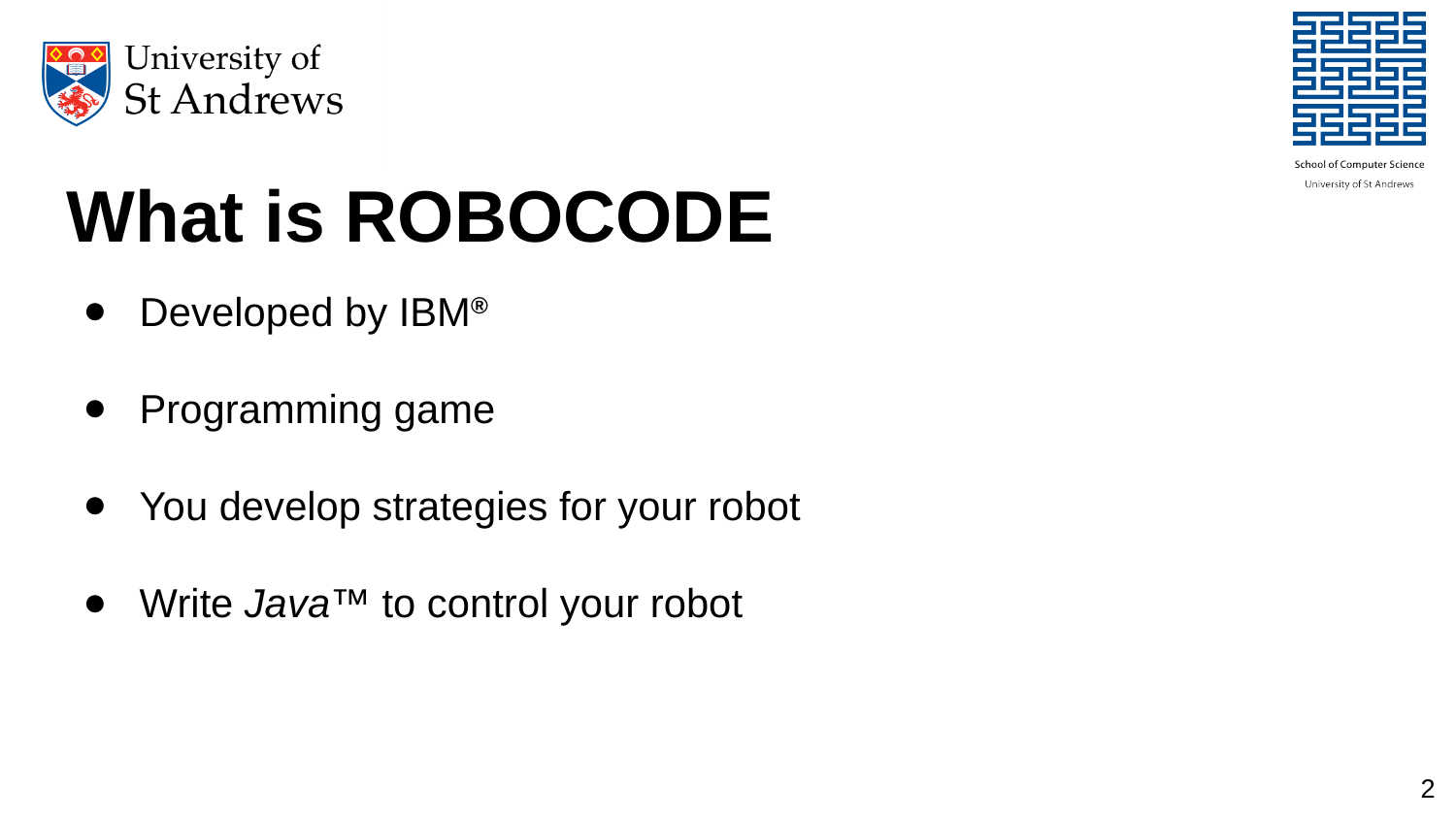

# What is ROBOCODE
Developed by IBM®

Programming game

You develop strategies for your robot

Write Java™ to control your robot
2